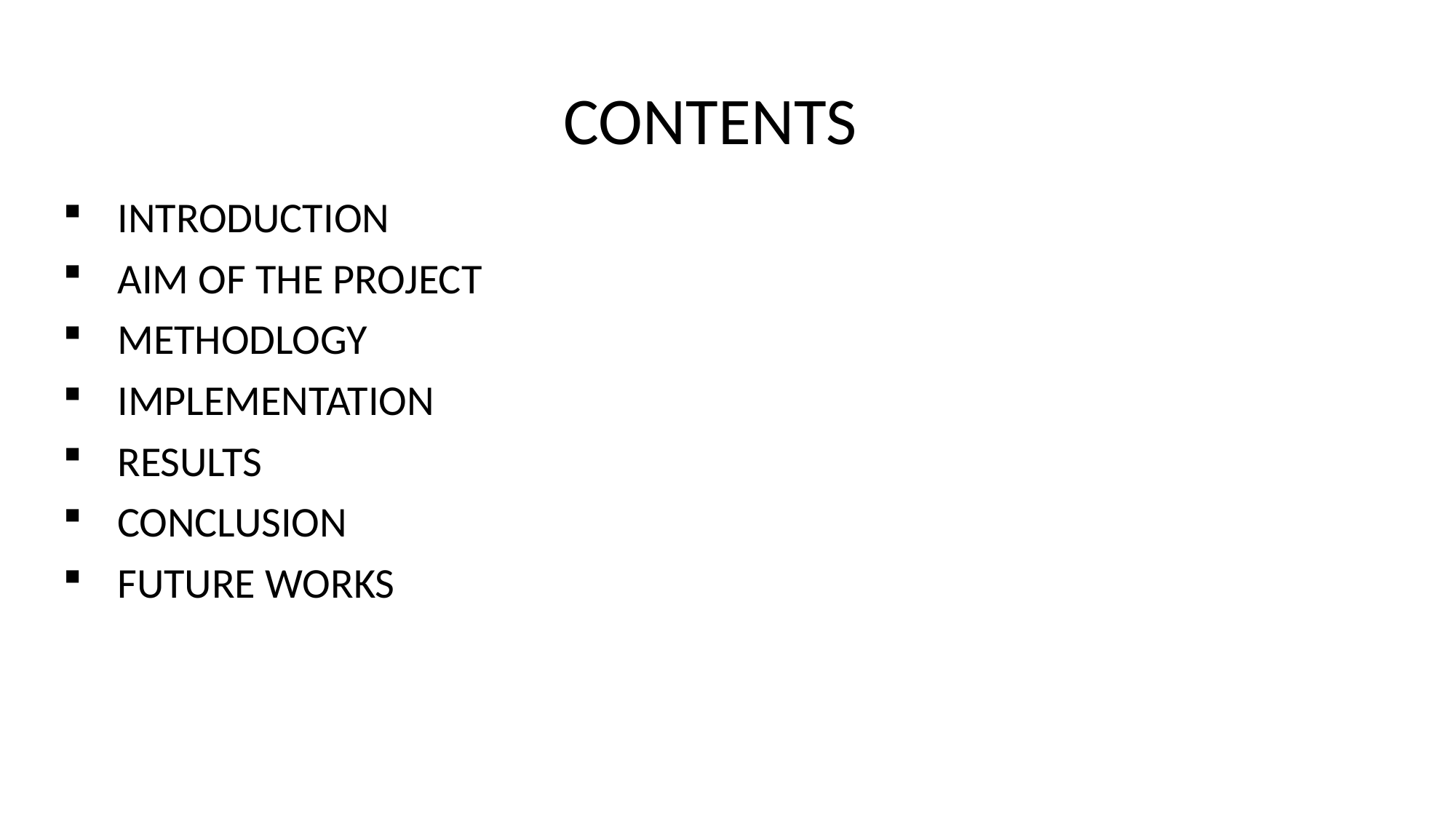

# CONTENTS
INTRODUCTION
AIM OF THE PROJECT
METHODLOGY
IMPLEMENTATION
RESULTS
CONCLUSION
FUTURE WORKS